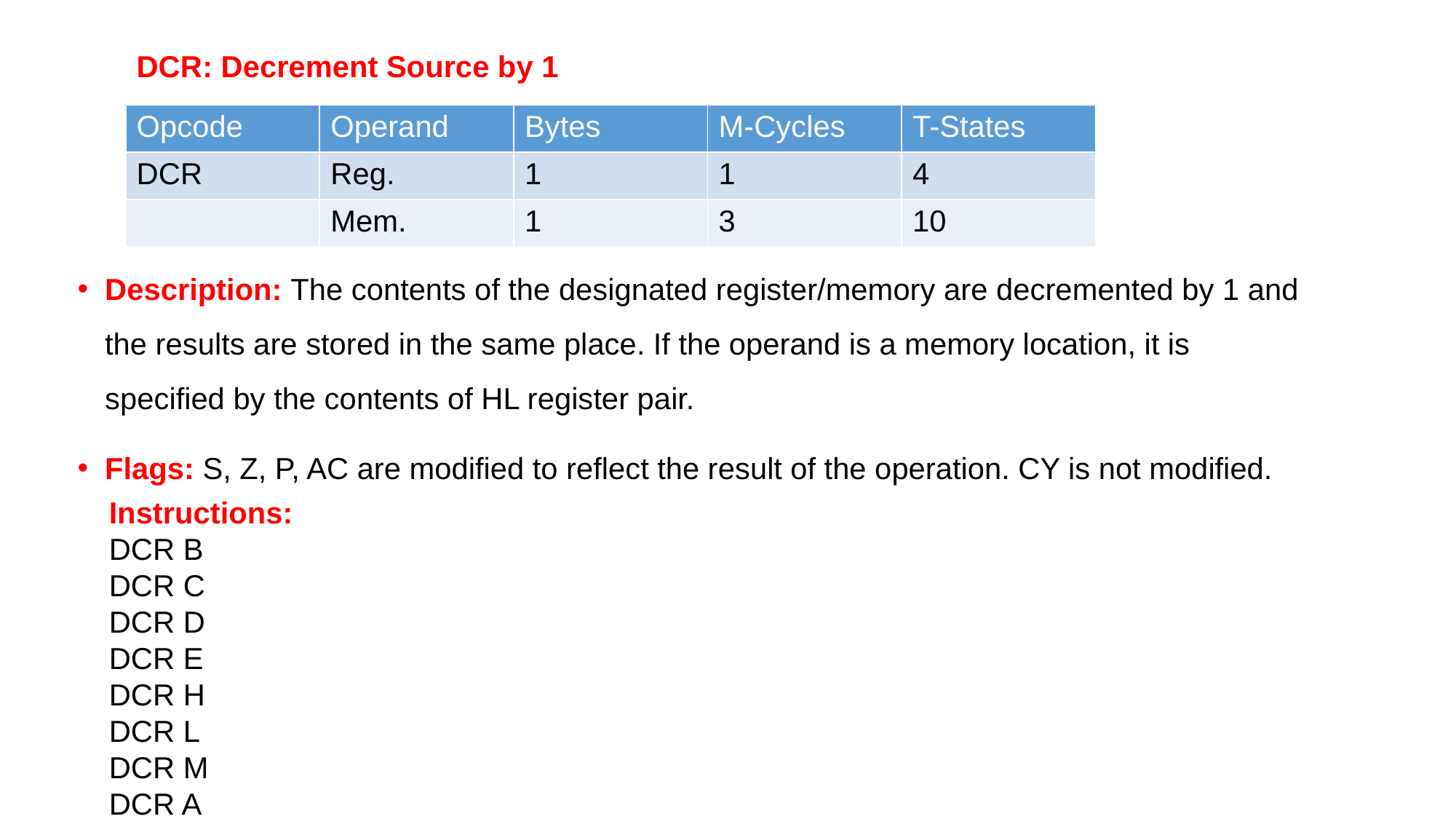

DCR: Decrement Source by 1
| Opcode | Operand | Bytes | M-Cycles | T-States |
| --- | --- | --- | --- | --- |
| DCR | Reg. | 1 | 1 | 4 |
|  | Mem. | 1 | 3 | 10 |
Description: The contents of the designated register/memory are decremented by 1 and the results are stored in the same place. If the operand is a memory location, it is specified by the contents of HL register pair.
Flags: S, Z, P, AC are modified to reflect the result of the operation. CY is not modified.
Instructions:
DCR B
DCR C
DCR D
DCR E
DCR H
DCR L
DCR M
DCR A